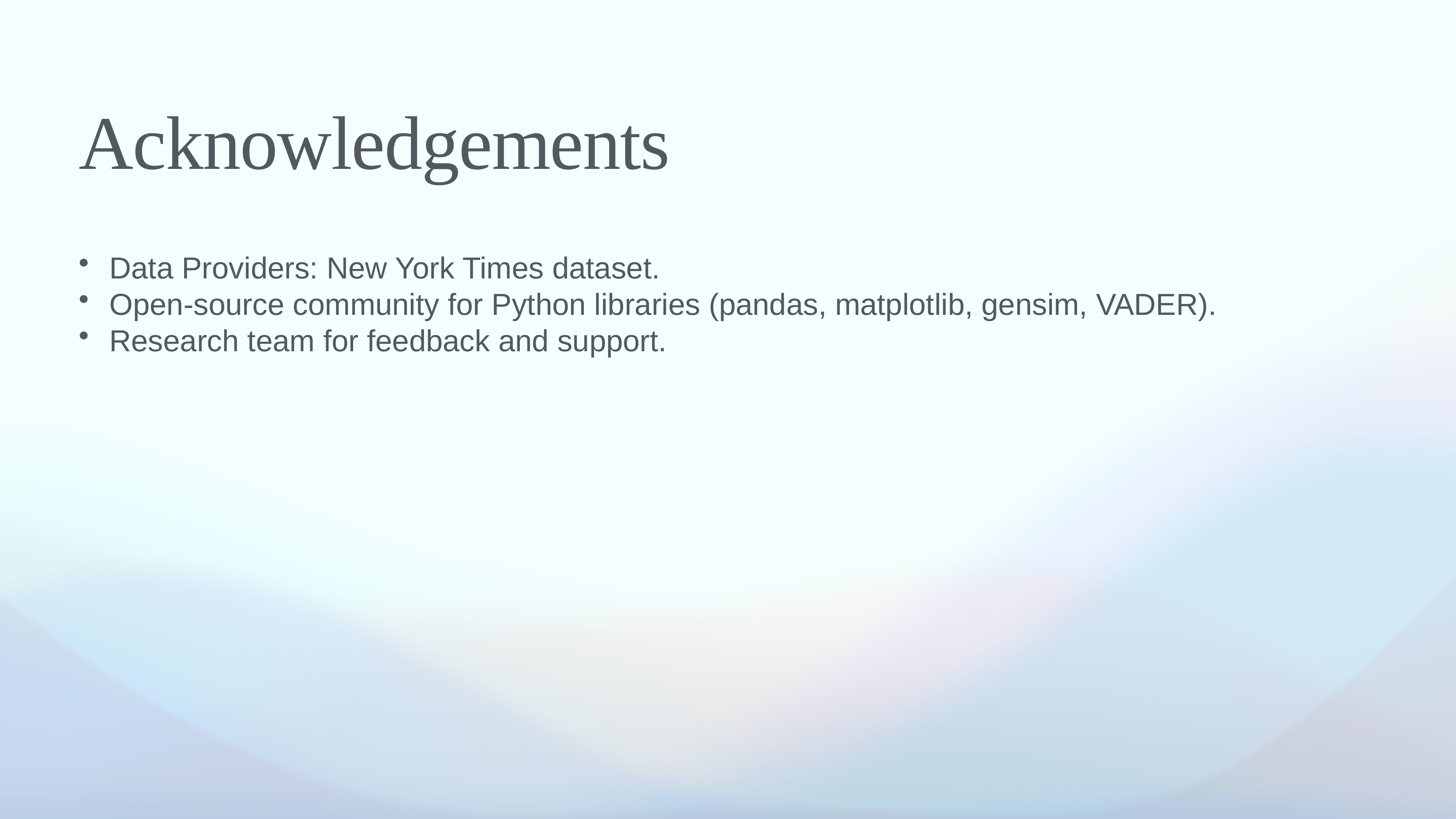

# Acknowledgements
Data Providers: New York Times dataset.
Open-source community for Python libraries (pandas, matplotlib, gensim, VADER).
Research team for feedback and support.